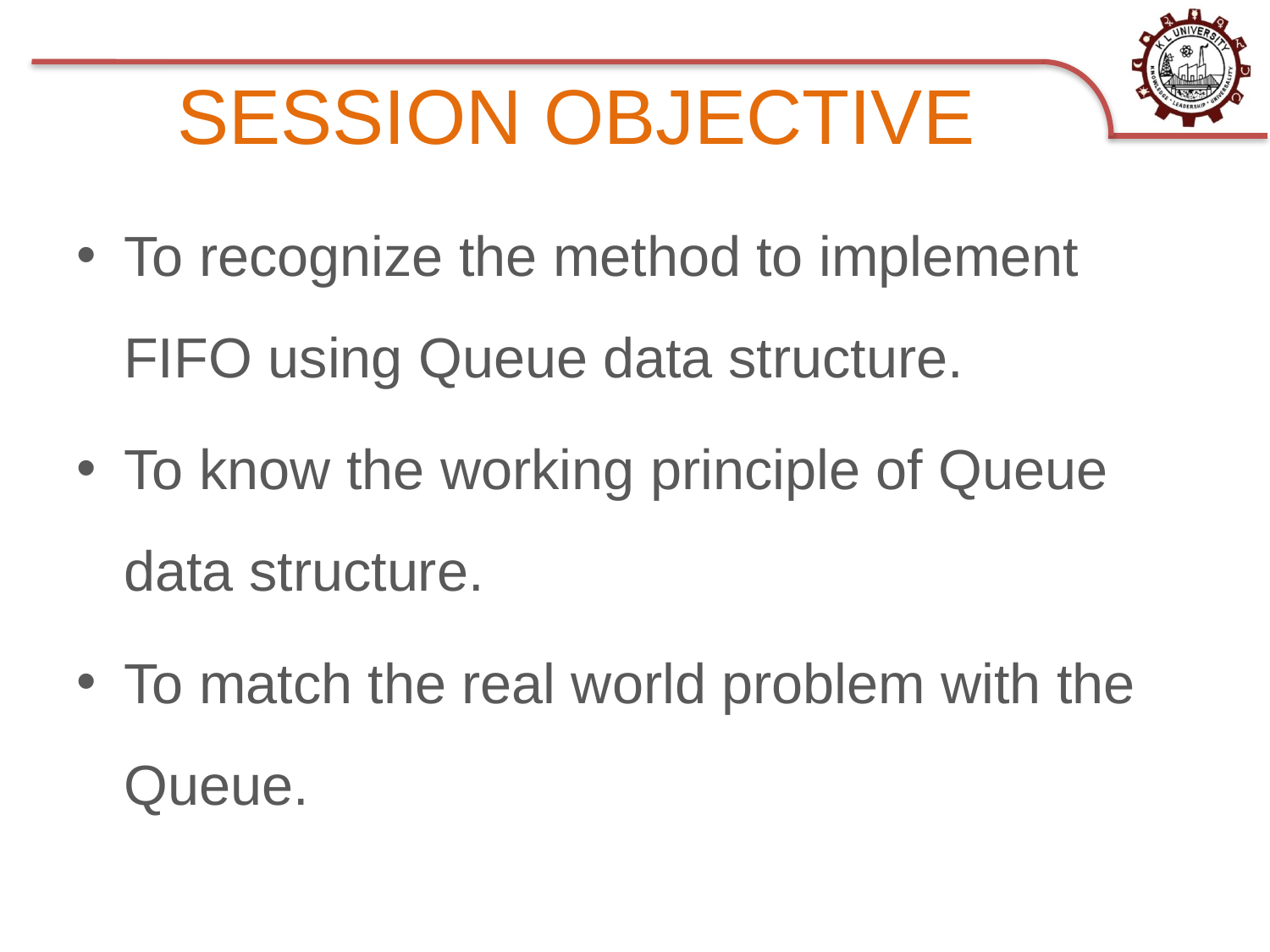

# SESSION OBJECTIVE
To recognize the method to implement FIFO using Queue data structure.
To know the working principle of Queue data structure.
To match the real world problem with the Queue.